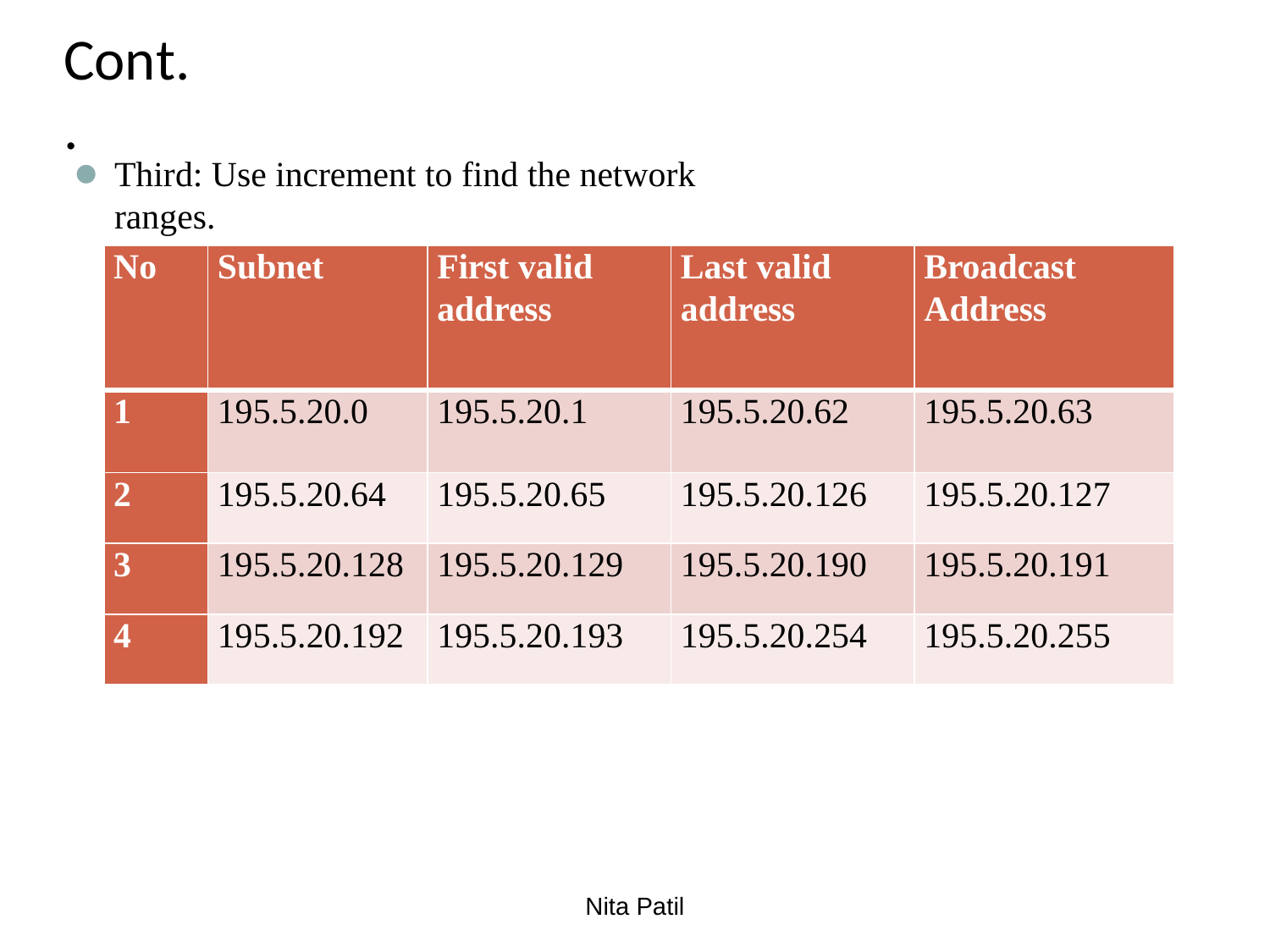

# Cont..
Third: Use increment to find the network ranges.
| No | Subnet | First valid address | Last valid address | Broadcast Address |
| --- | --- | --- | --- | --- |
| 1 | 195.5.20.0 | 195.5.20.1 | 195.5.20.62 | 195.5.20.63 |
| 2 | 195.5.20.64 | 195.5.20.65 | 195.5.20.126 | 195.5.20.127 |
| 3 | 195.5.20.128 | 195.5.20.129 | 195.5.20.190 | 195.5.20.191 |
| 4 | 195.5.20.192 | 195.5.20.193 | 195.5.20.254 | 195.5.20.255 |
Nita Patil